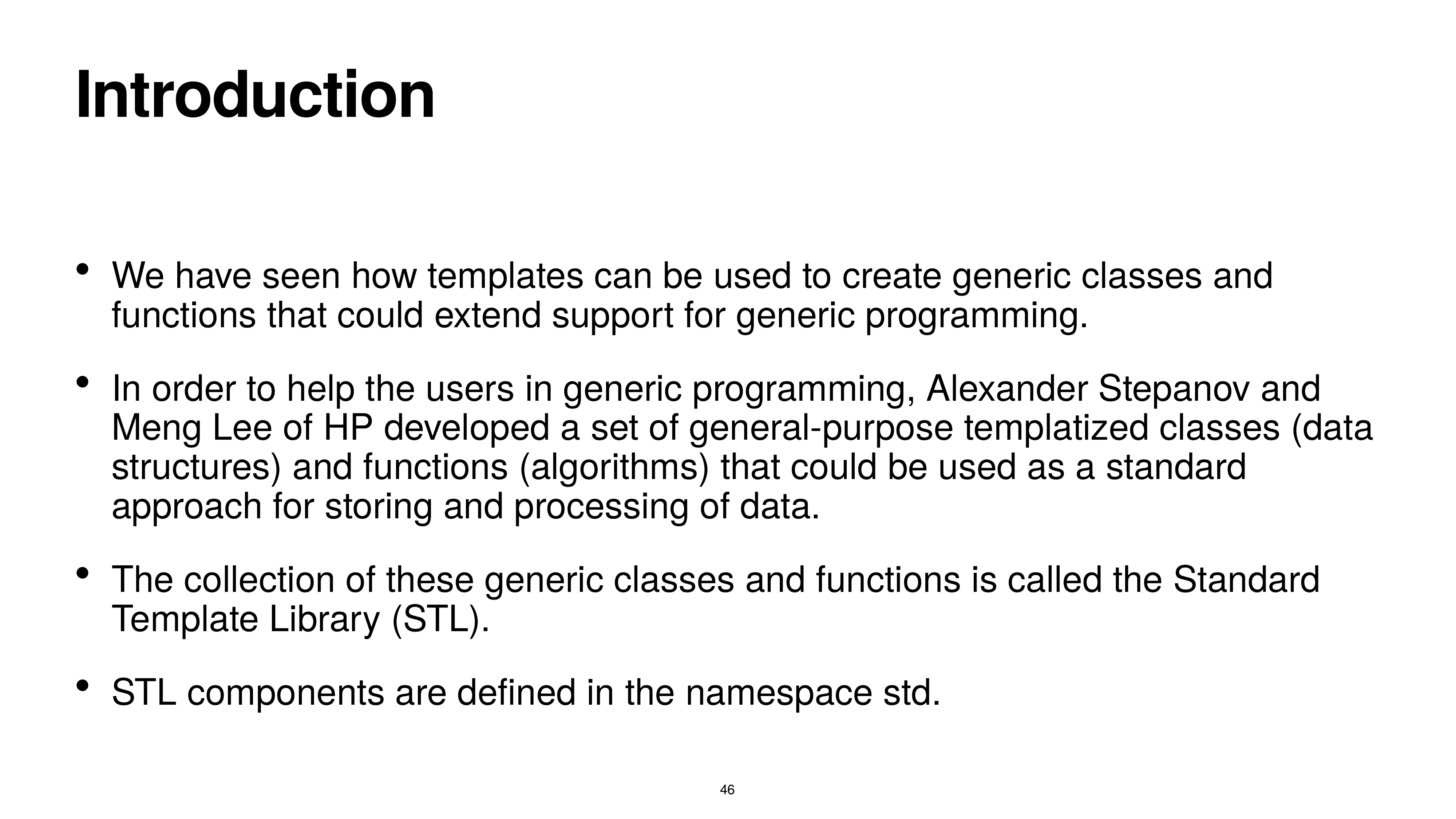

# Introduction

We have seen how templates can be used to create generic classes and functions that could extend support for generic programming.
In order to help the users in generic programming, Alexander Stepanov and Meng Lee of HP developed a set of general-purpose templatized classes (data structures) and functions (algorithms) that could be used as a standard approach for storing and processing of data.
The collection of these generic classes and functions is called the Standard Template Library (STL).
STL components are defined in the namespace std.
46